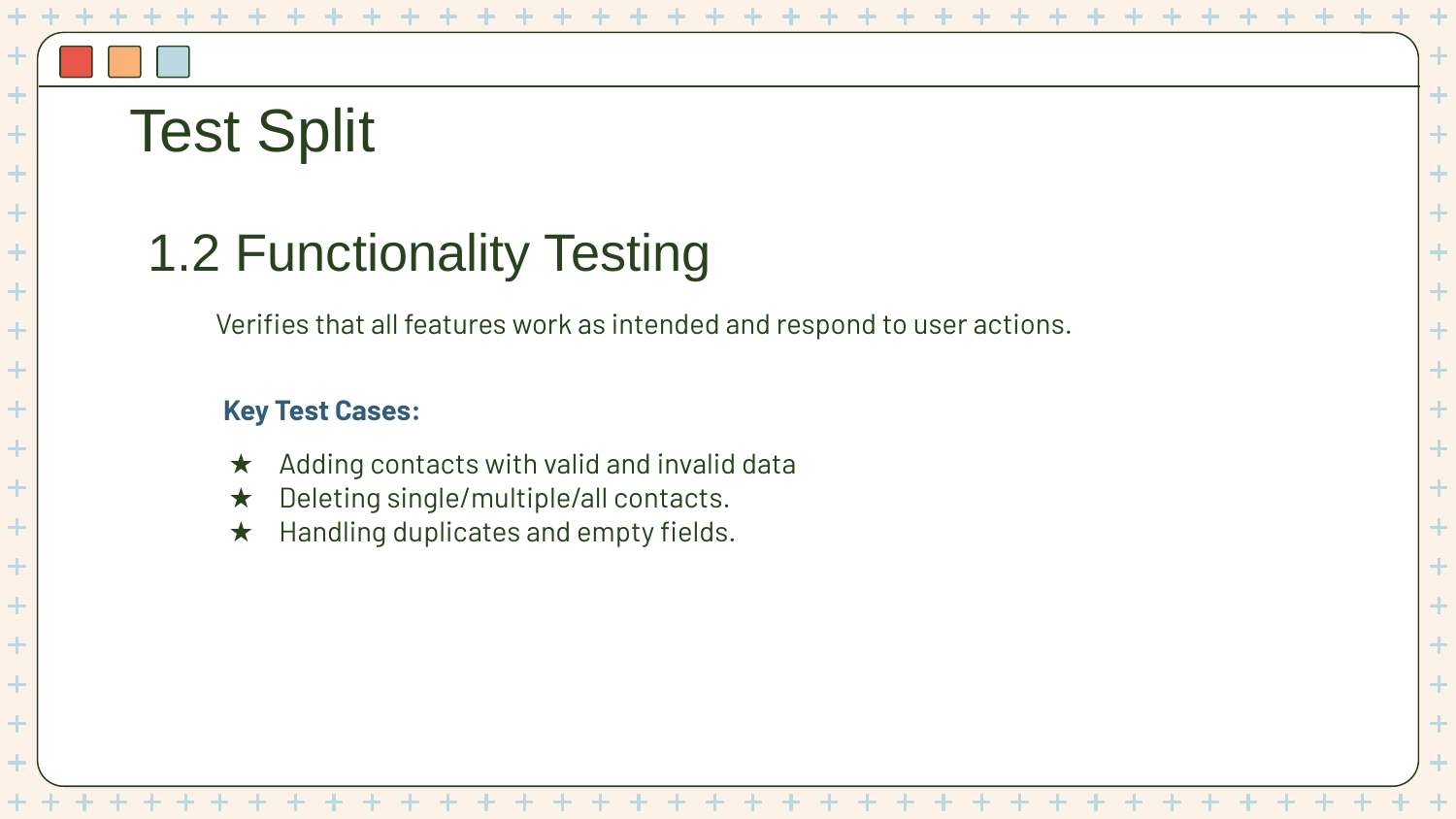

Test Split
# 1.2 Functionality Testing
Verifies that all features work as intended and respond to user actions.
Key Test Cases:
Adding contacts with valid and invalid data
Deleting single/multiple/all contacts.
Handling duplicates and empty fields.